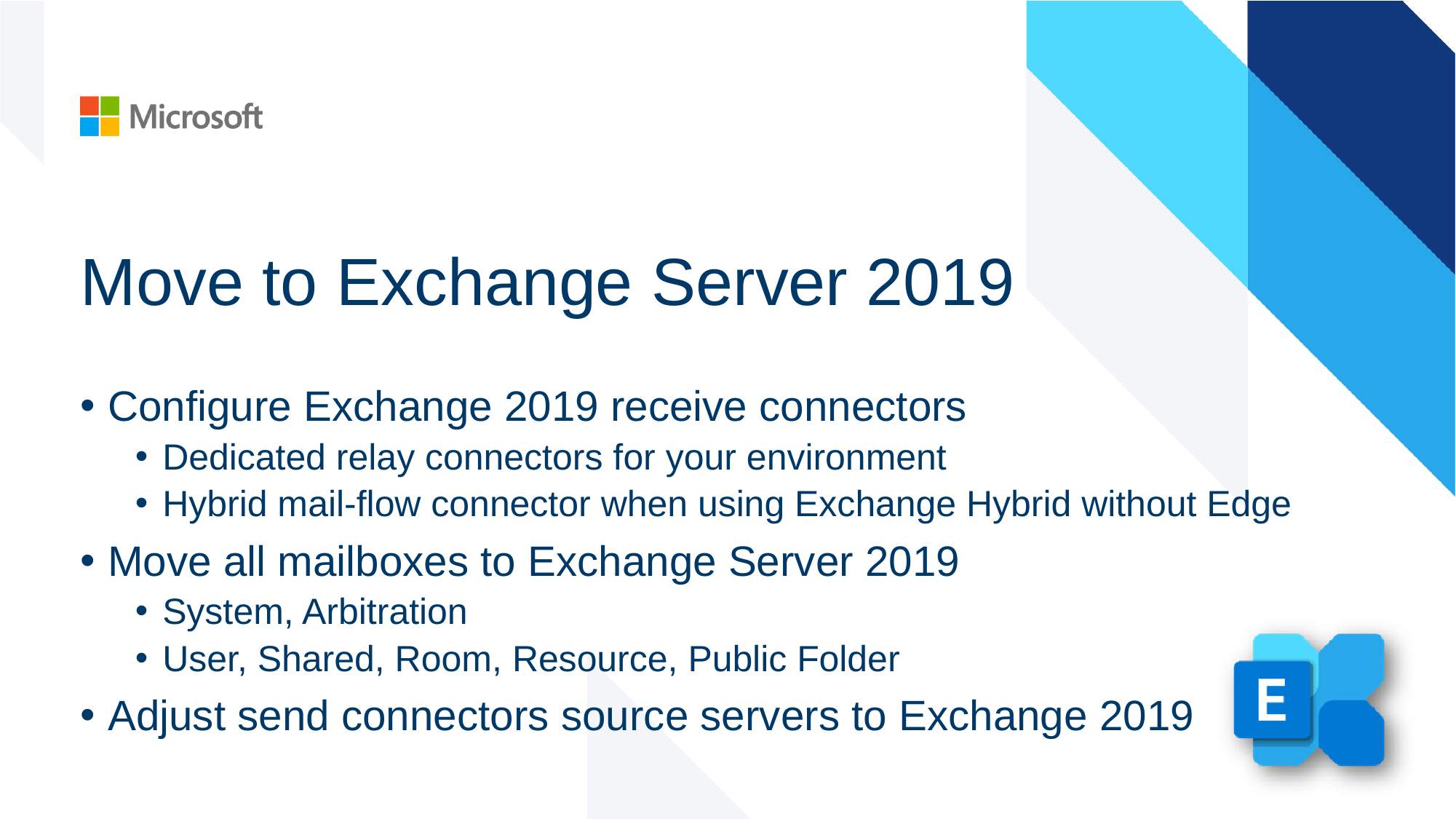

# Move to Exchange Server 2019
Configure Exchange 2019 receive connectors
Dedicated relay connectors for your environment
Hybrid mail-flow connector when using Exchange Hybrid without Edge
Move all mailboxes to Exchange Server 2019
System, Arbitration
User, Shared, Room, Resource, Public Folder
Adjust send connectors source servers to Exchange 2019